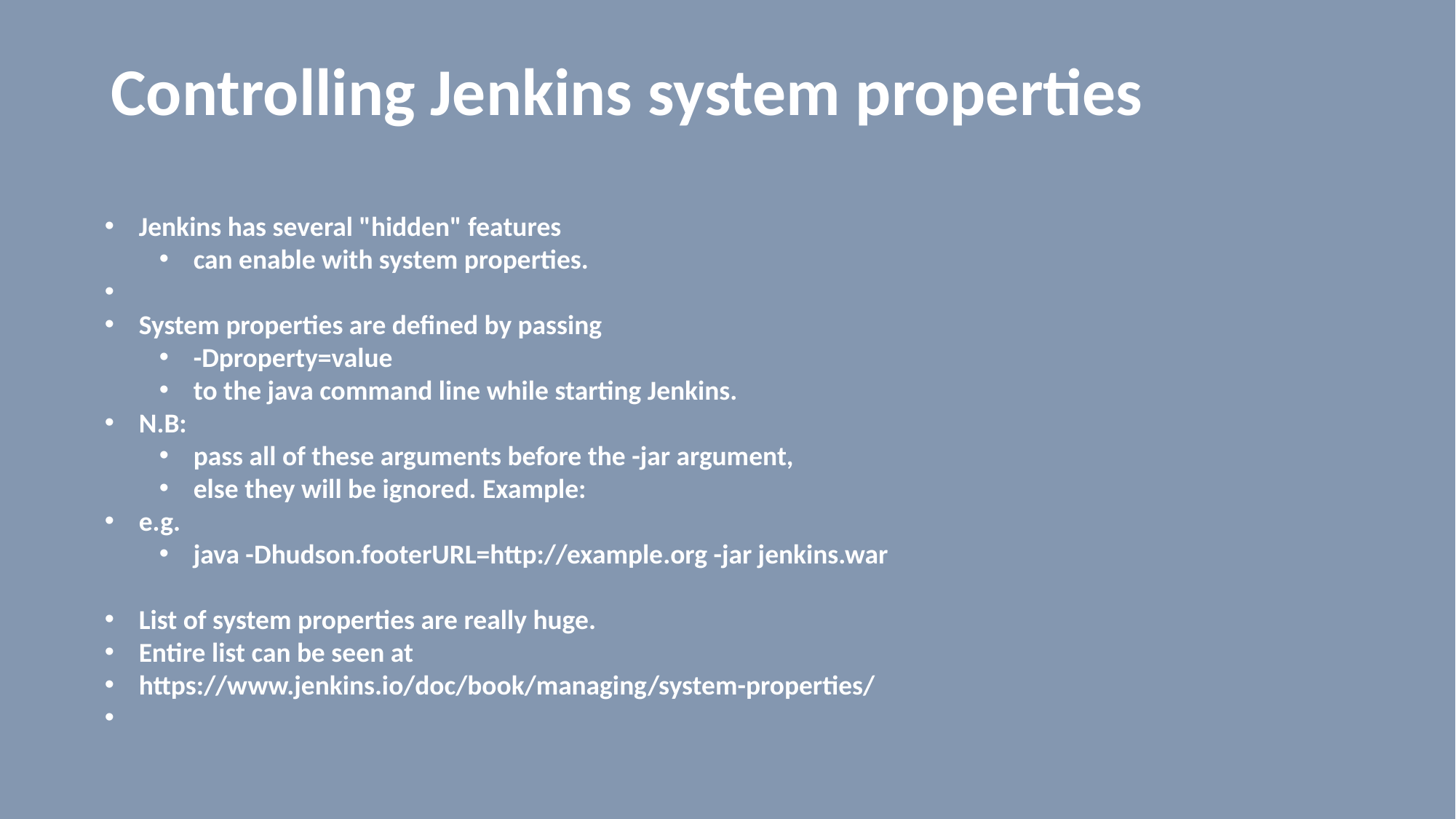

# Controlling Jenkins system properties
Jenkins has several "hidden" features
can enable with system properties.

System properties are defined by passing
-Dproperty=value
to the java command line while starting Jenkins.
N.B:
pass all of these arguments before the -jar argument,
else they will be ignored. Example:
e.g.
java -Dhudson.footerURL=http://example.org -jar jenkins.war

List of system properties are really huge.
Entire list can be seen at
https://www.jenkins.io/doc/book/managing/system-properties/